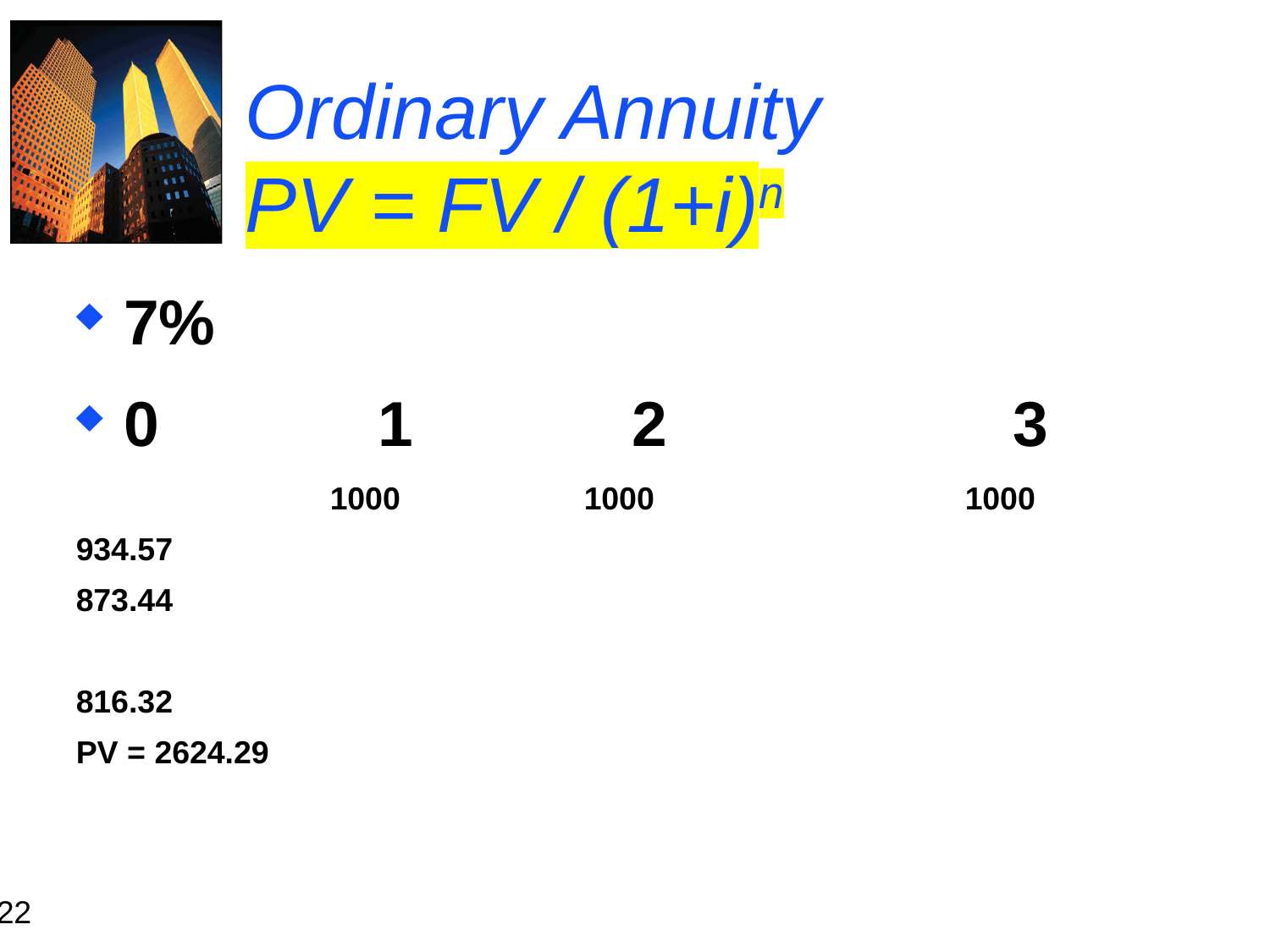

# Ordinary Annuity PV = FV / (1+i)n
7%
0		1		2			3
		1000		1000			1000
934.57
873.44

816.32
PV = 2624.29